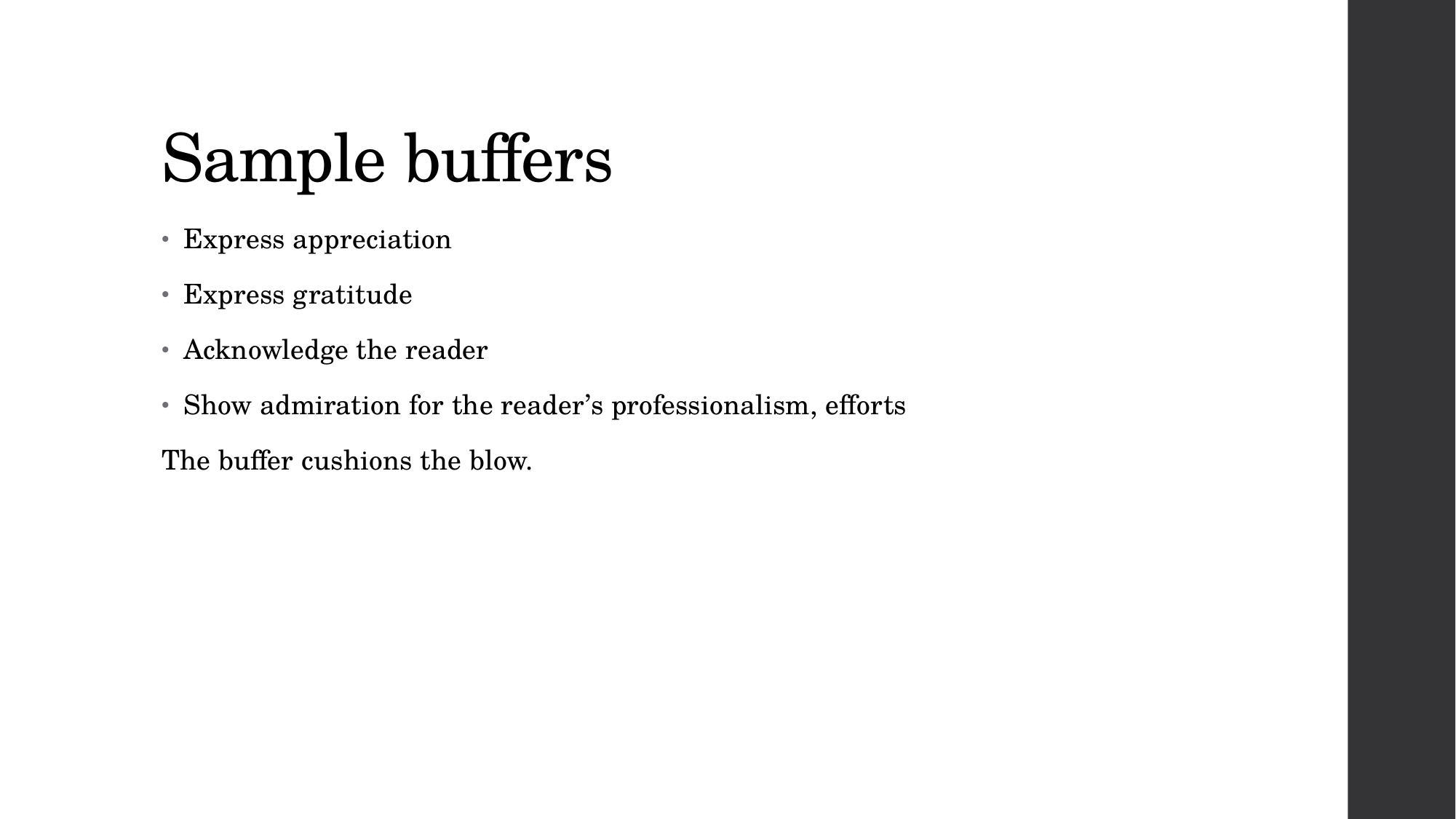

# Sample buffers
Express appreciation
Express gratitude
Acknowledge the reader
Show admiration for the reader’s professionalism, efforts
The buffer cushions the blow.